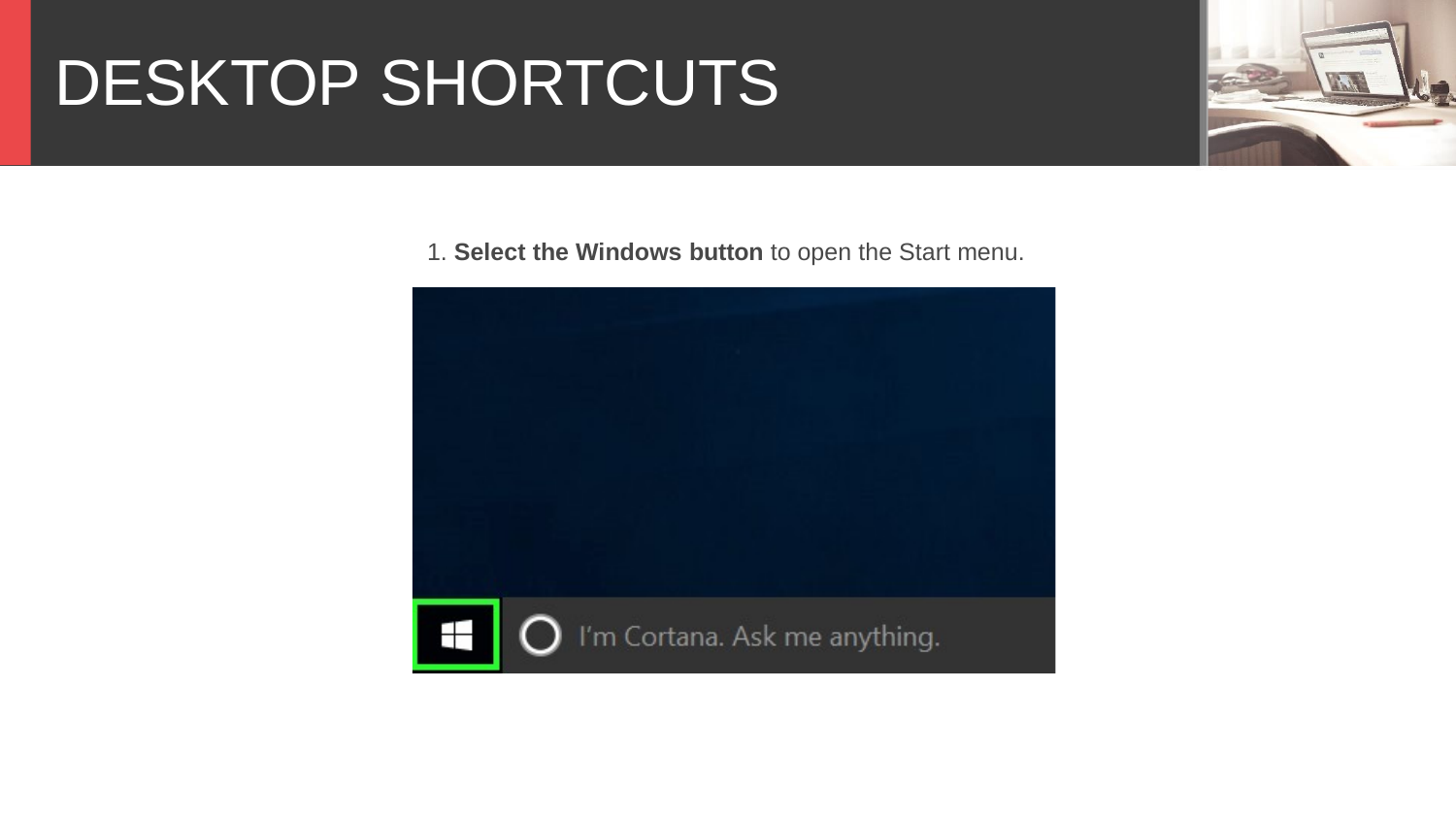

# DESKTOP SHORTCUTS
1. Select the Windows button to open the Start menu.